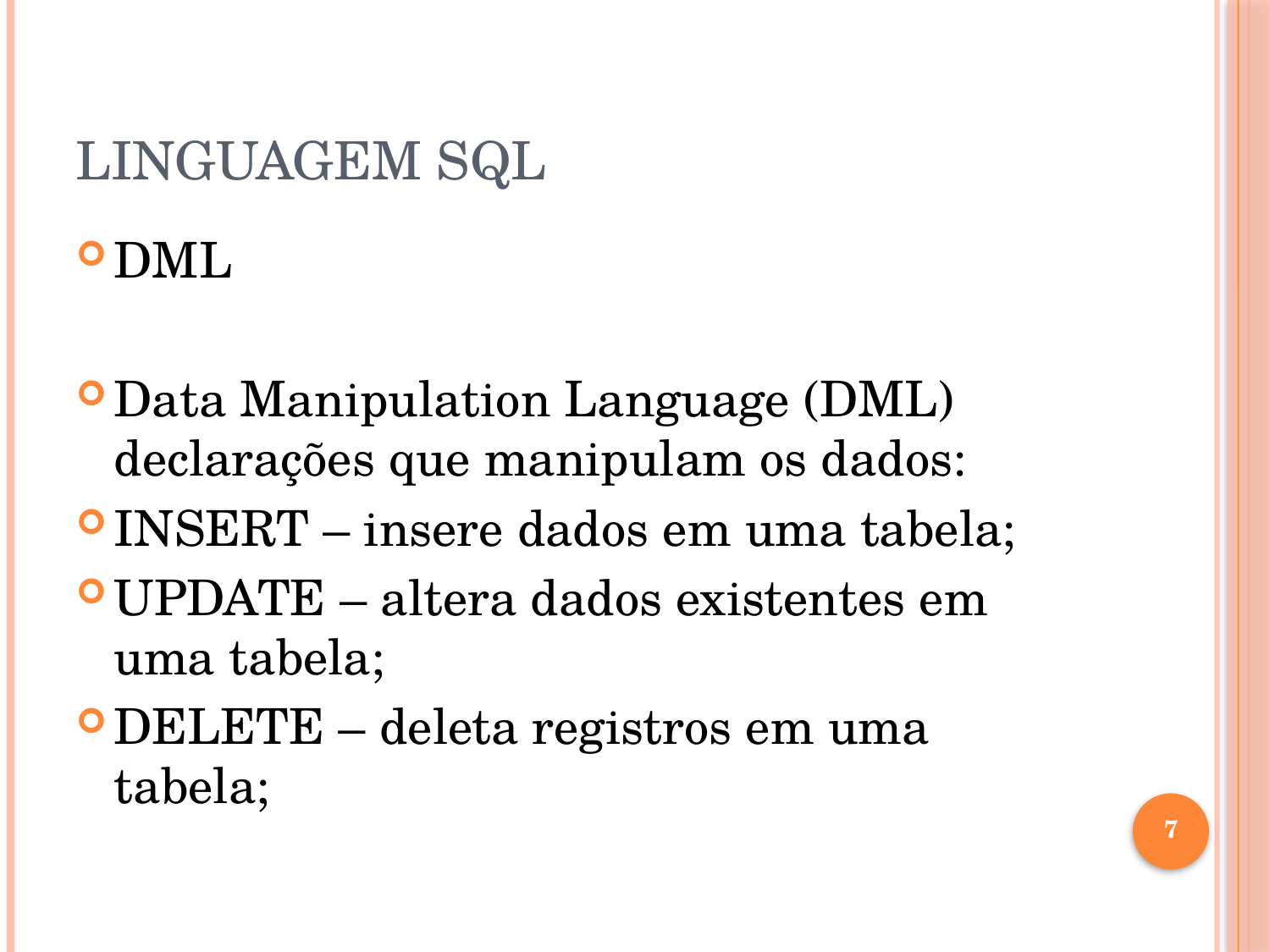

# Linguagem SQL
DML

Data Manipulation Language (DML) declarações que manipulam os dados:
INSERT – insere dados em uma tabela;
UPDATE – altera dados existentes em uma tabela;
DELETE – deleta registros em uma tabela;
7